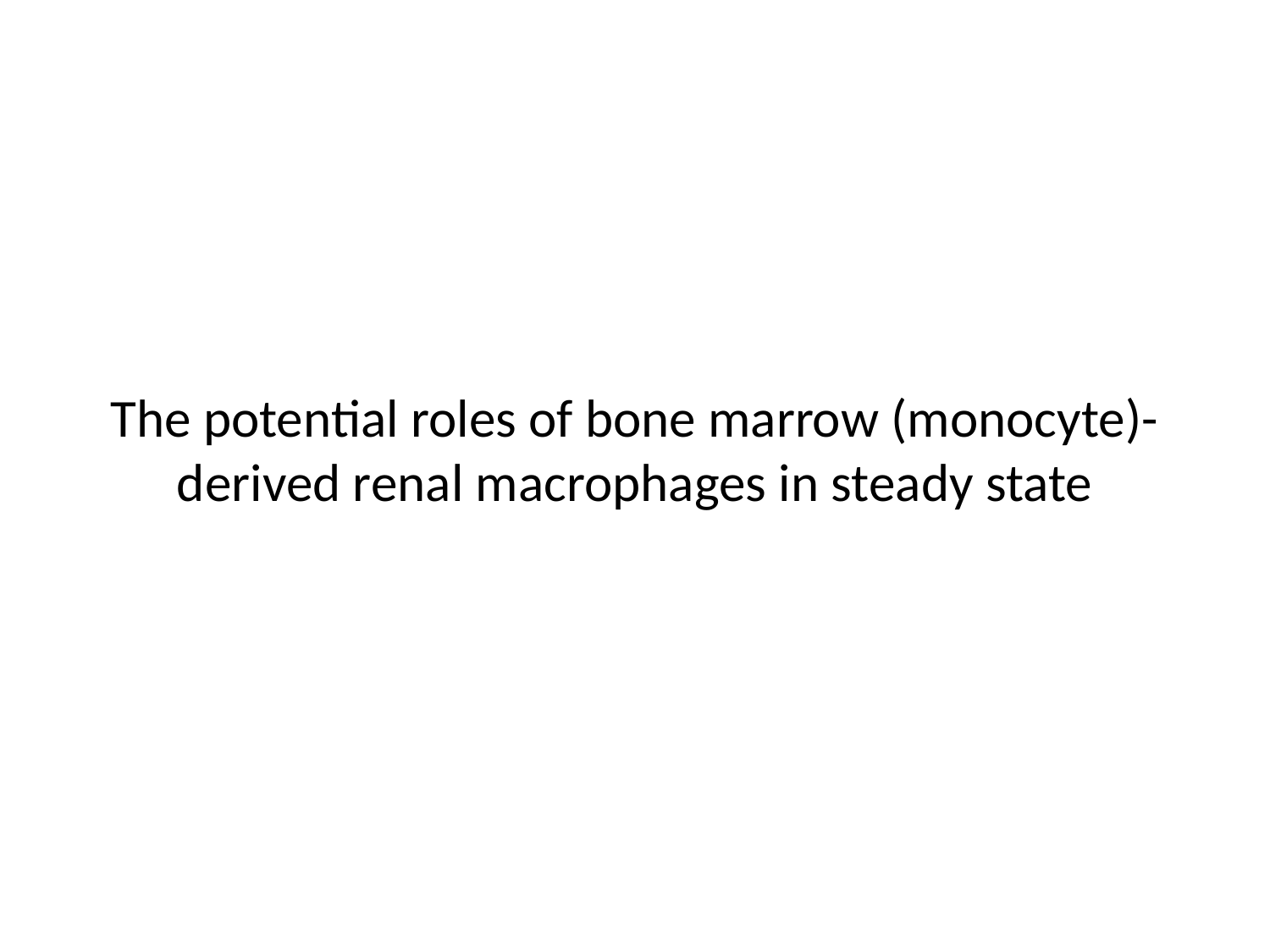

# The potential roles of bone marrow (monocyte)-derived renal macrophages in steady state